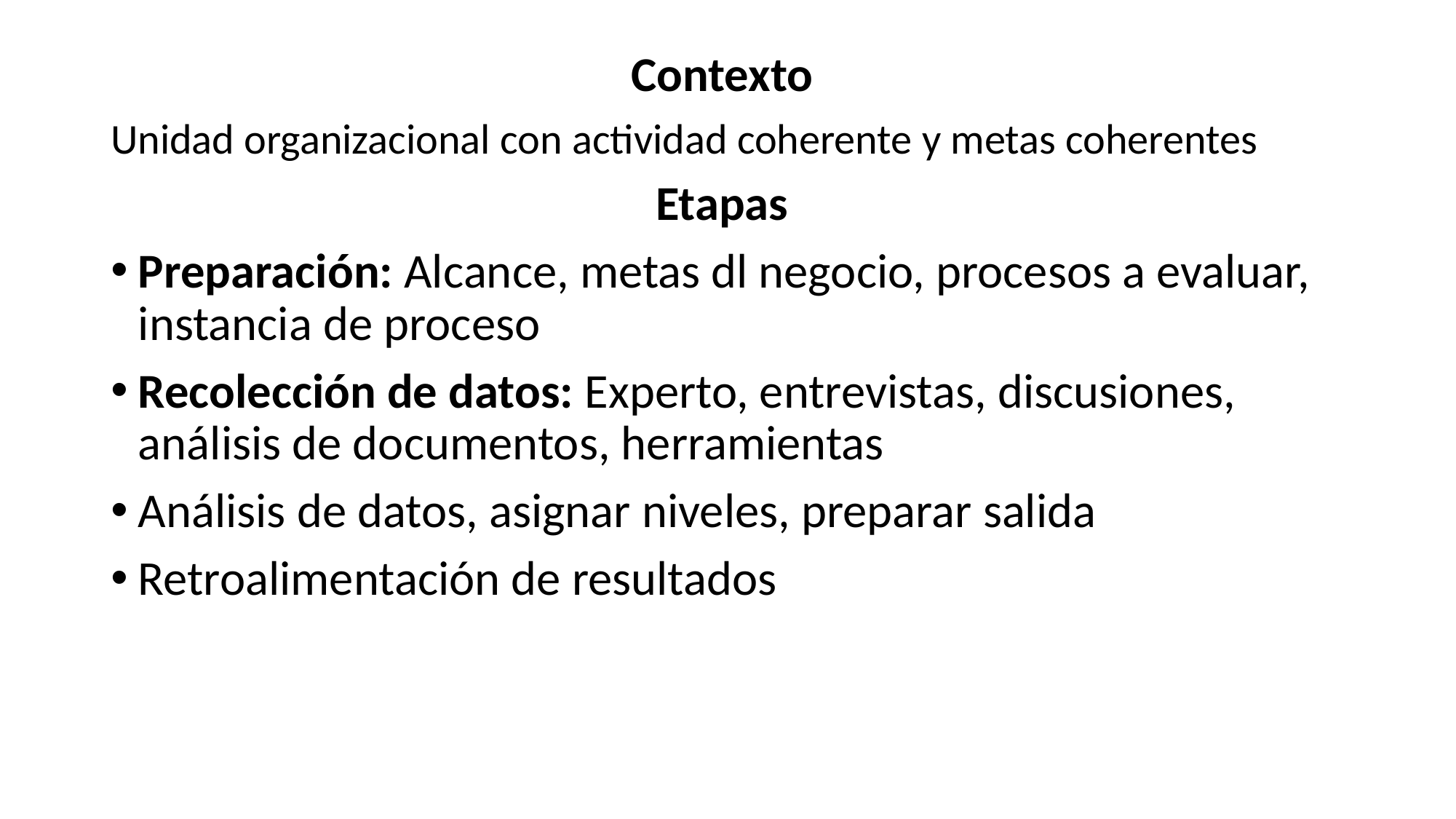

Contexto
Unidad organizacional con actividad coherente y metas coherentes
Etapas
Preparación: Alcance, metas dl negocio, procesos a evaluar, instancia de proceso
Recolección de datos: Experto, entrevistas, discusiones, análisis de documentos, herramientas
Análisis de datos, asignar niveles, preparar salida
Retroalimentación de resultados